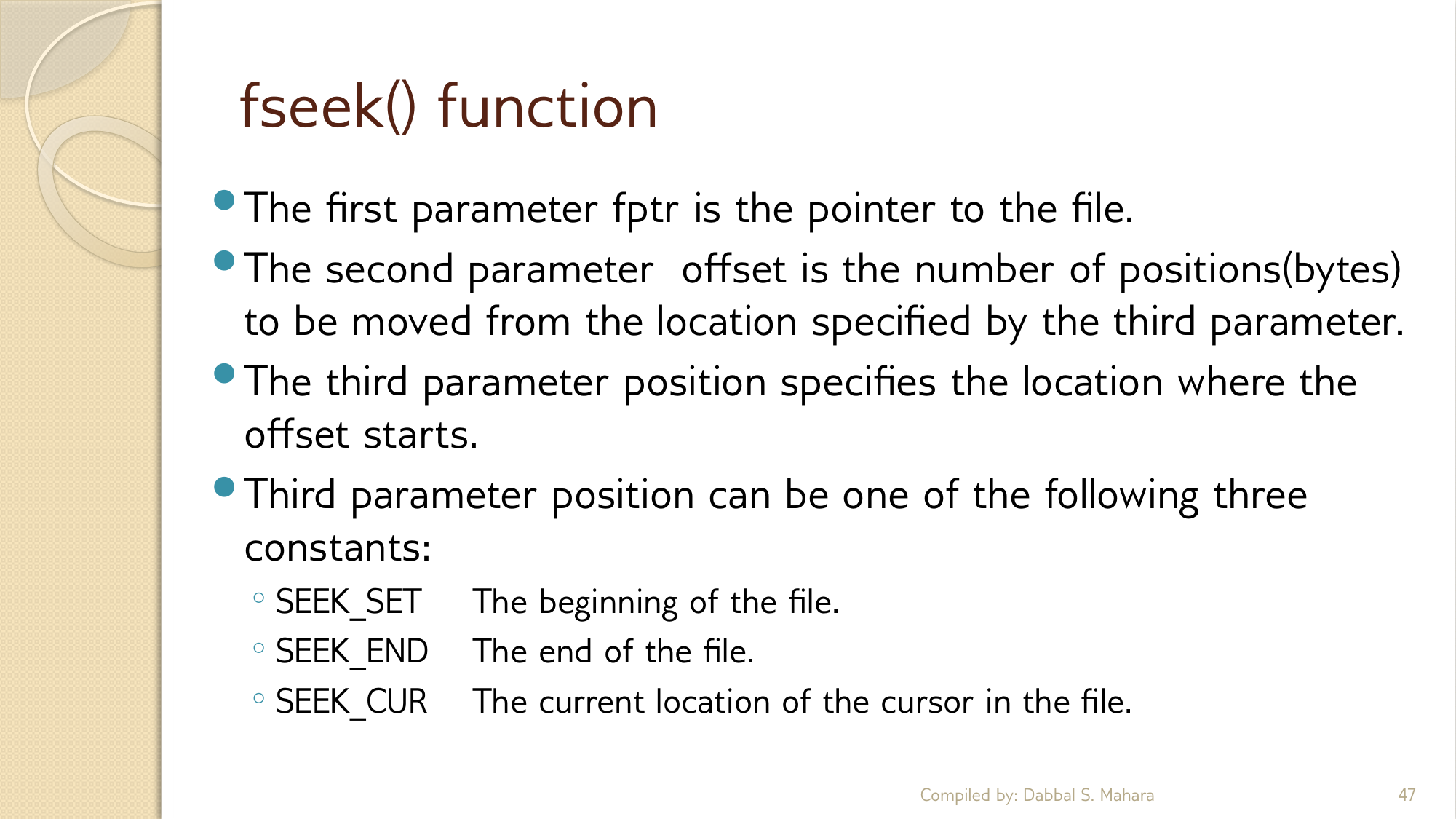

# fseek() function
The first parameter fptr is the pointer to the file.
The second parameter  offset is the number of positions(bytes) to be moved from the location specified by the third parameter.
The third parameter position specifies the location where the offset starts.
Third parameter position can be one of the following three constants:
SEEK_SET	The beginning of the file.
SEEK_END	The end of the file.
SEEK_CUR	The current location of the cursor in the file.
Compiled by: Dabbal S. Mahara
47